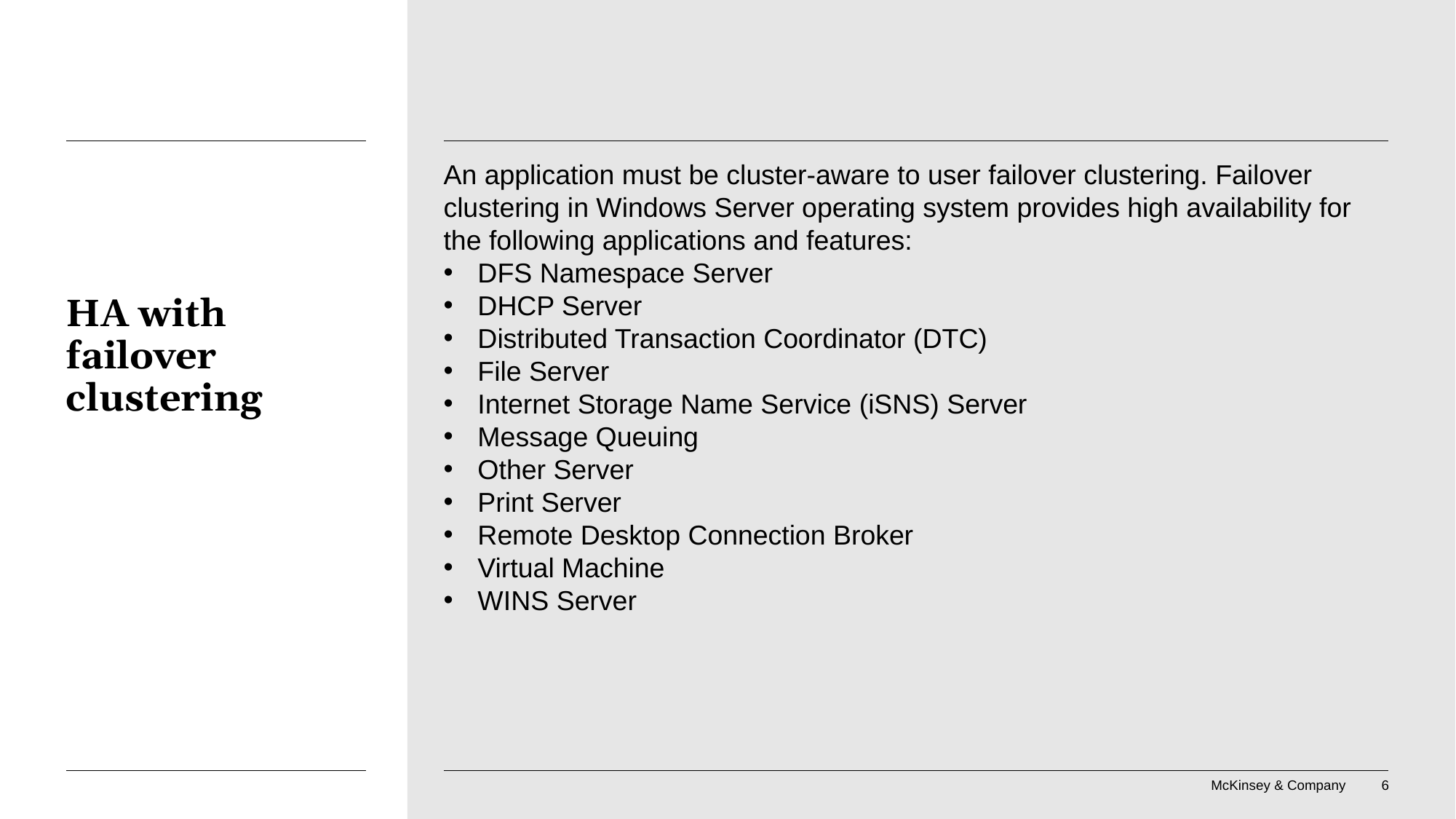

An application must be cluster-aware to user failover clustering. Failover clustering in Windows Server operating system provides high availability for the following applications and features:
DFS Namespace Server
DHCP Server
Distributed Transaction Coordinator (DTC)
File Server
Internet Storage Name Service (iSNS) Server
Message Queuing
Other Server
Print Server
Remote Desktop Connection Broker
Virtual Machine
WINS Server
# HA with failover clustering